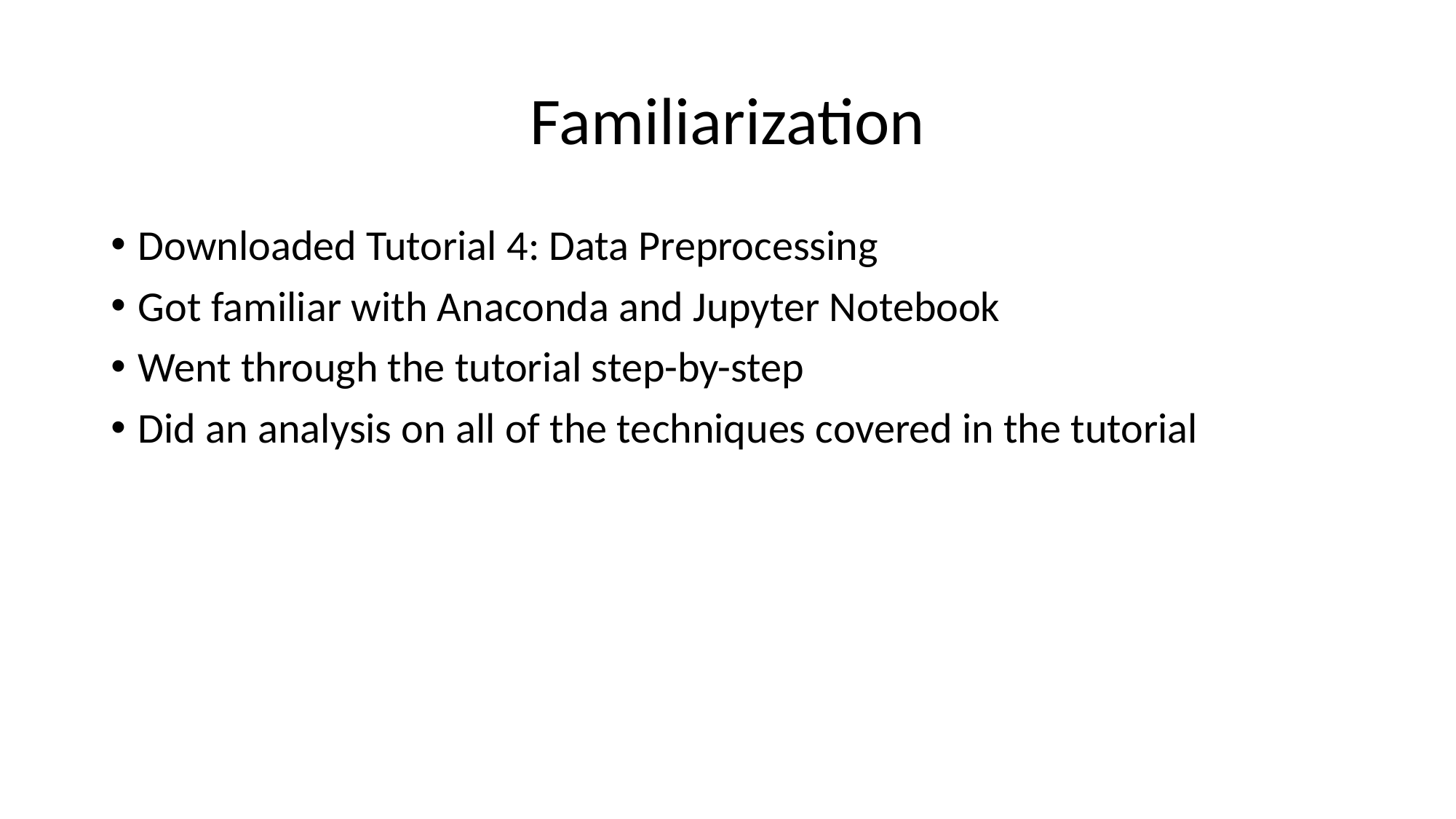

# Familiarization
Downloaded Tutorial 4: Data Preprocessing
Got familiar with Anaconda and Jupyter Notebook
Went through the tutorial step-by-step
Did an analysis on all of the techniques covered in the tutorial